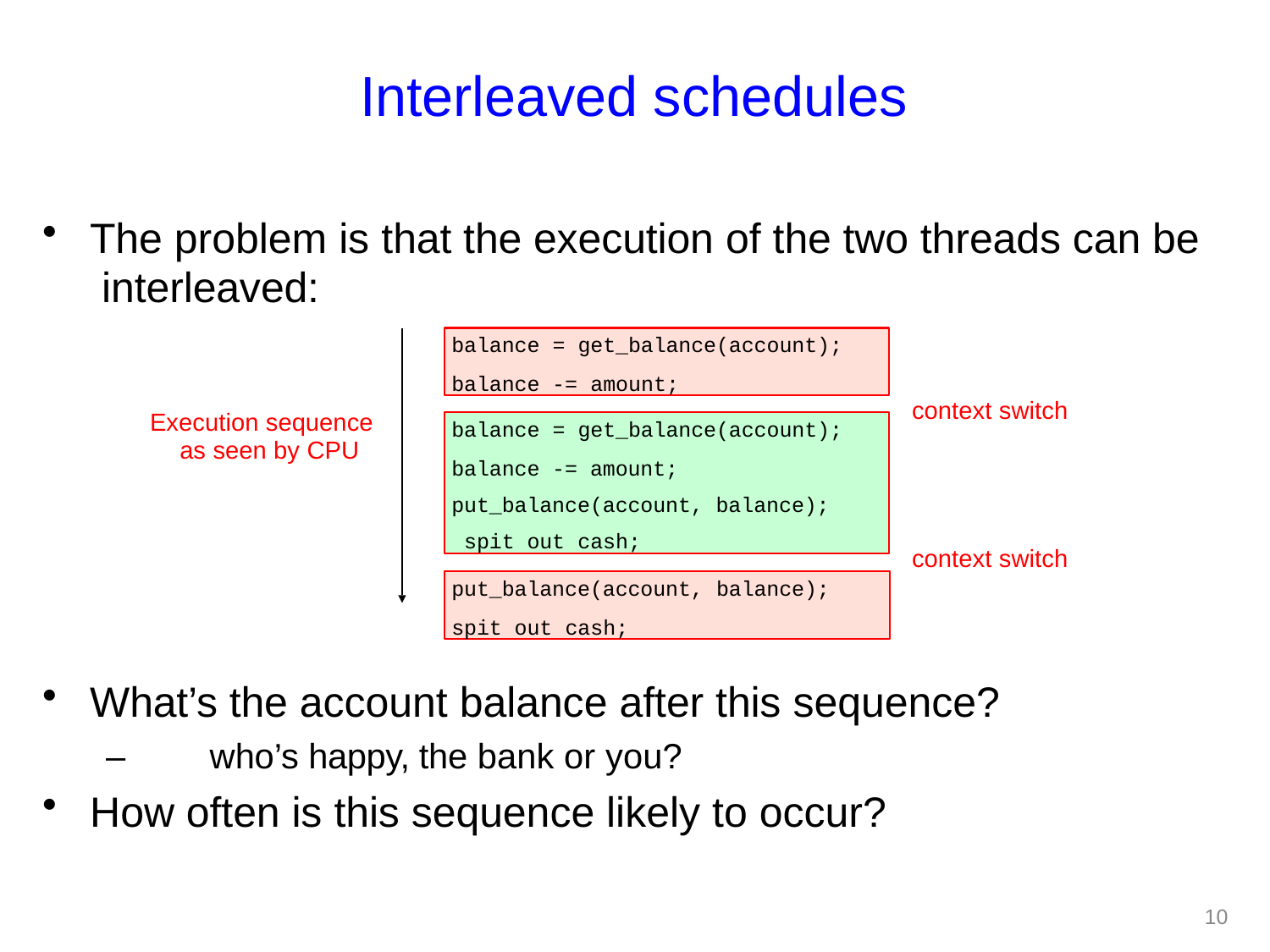

# Interleaved schedules
The problem is that the execution of the two threads can be  interleaved:

balance = get_balance(account);
balance -= amount;
context switch
Execution sequence  as seen by CPU
balance = get_balance(account);
balance -= amount;  put_balance(account, balance);  spit out cash;
context switch
put_balance(account, balance);
spit out cash;
What’s the account balance after this sequence?
–	who’s happy, the bank or you?
How often is this sequence likely to occur?
10